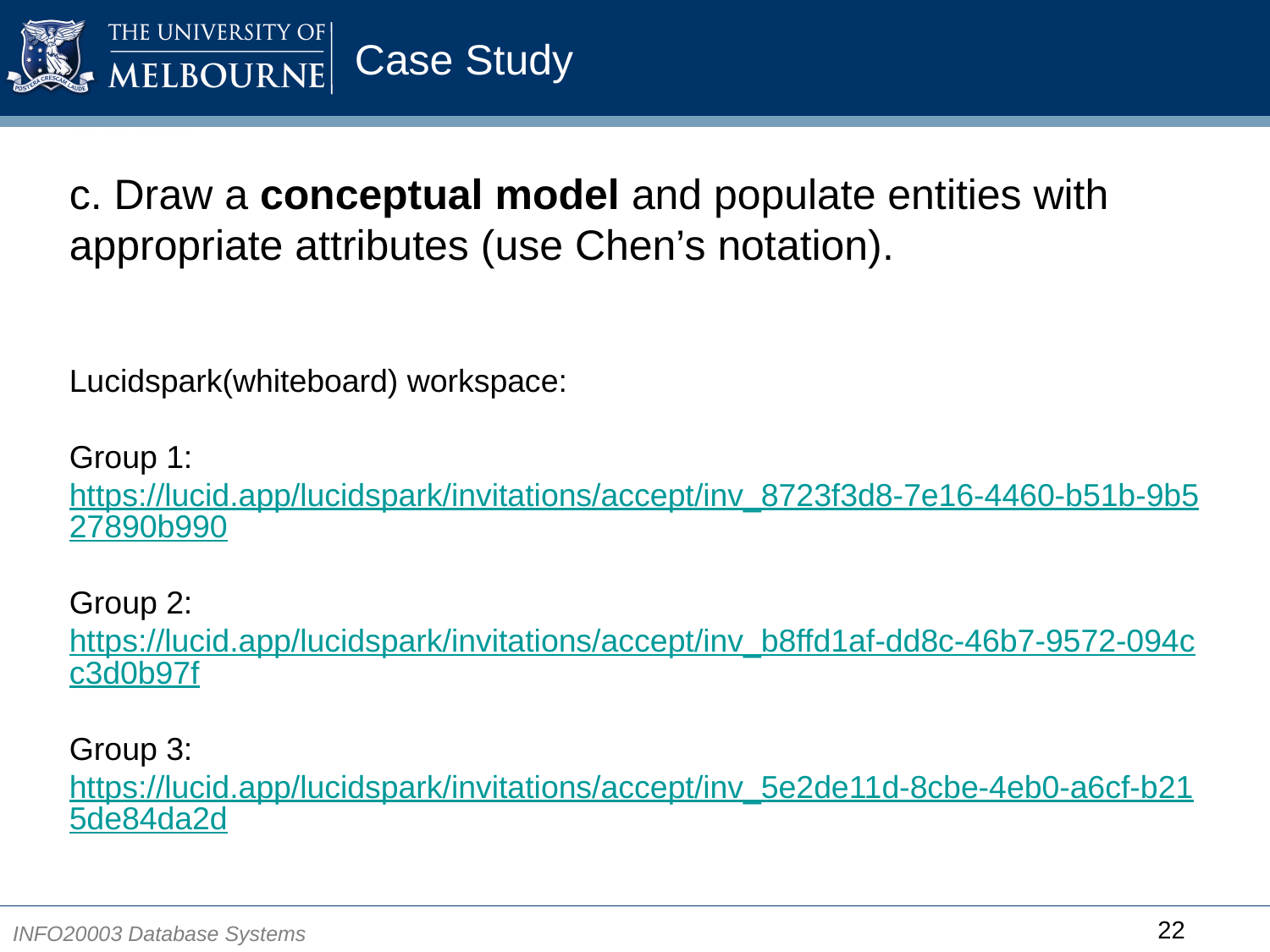

# Case Study
c. Draw a conceptual model and populate entities with appropriate attributes (use Chen’s notation).
Lucidspark(whiteboard) workspace:

Group 1:
https://lucid.app/lucidspark/invitations/accept/inv_8723f3d8-7e16-4460-b51b-9b527890b990

Group 2:
https://lucid.app/lucidspark/invitations/accept/inv_b8ffd1af-dd8c-46b7-9572-094cc3d0b97f

Group 3:
https://lucid.app/lucidspark/invitations/accept/inv_5e2de11d-8cbe-4eb0-a6cf-b215de84da2d